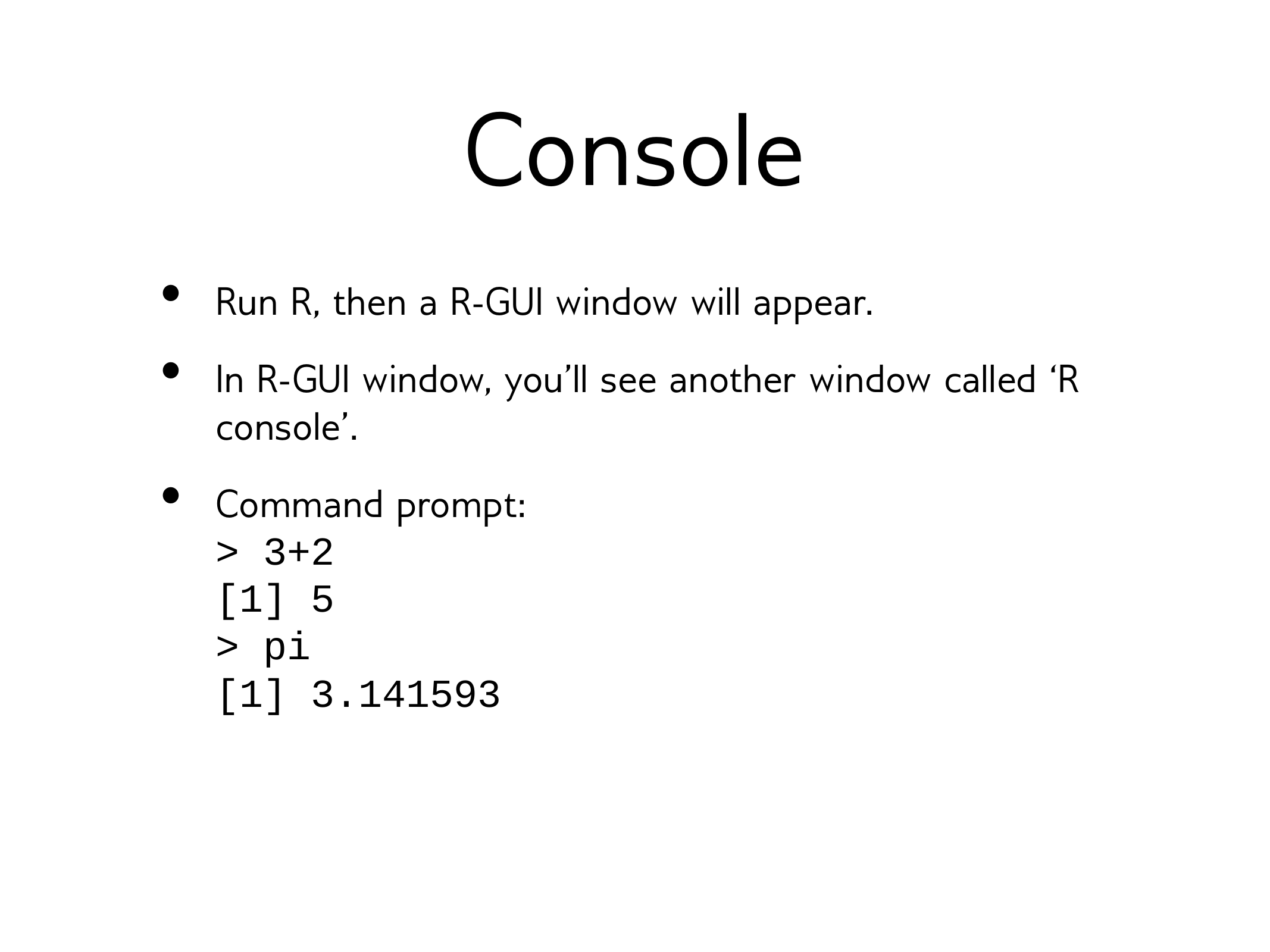

# Console
Run R, then a R-GUI window will appear.
In R-GUI window, you’ll see another window called ‘R console’.
Command prompt:
> 3+2
[1] 5
> pi
[1] 3.141593